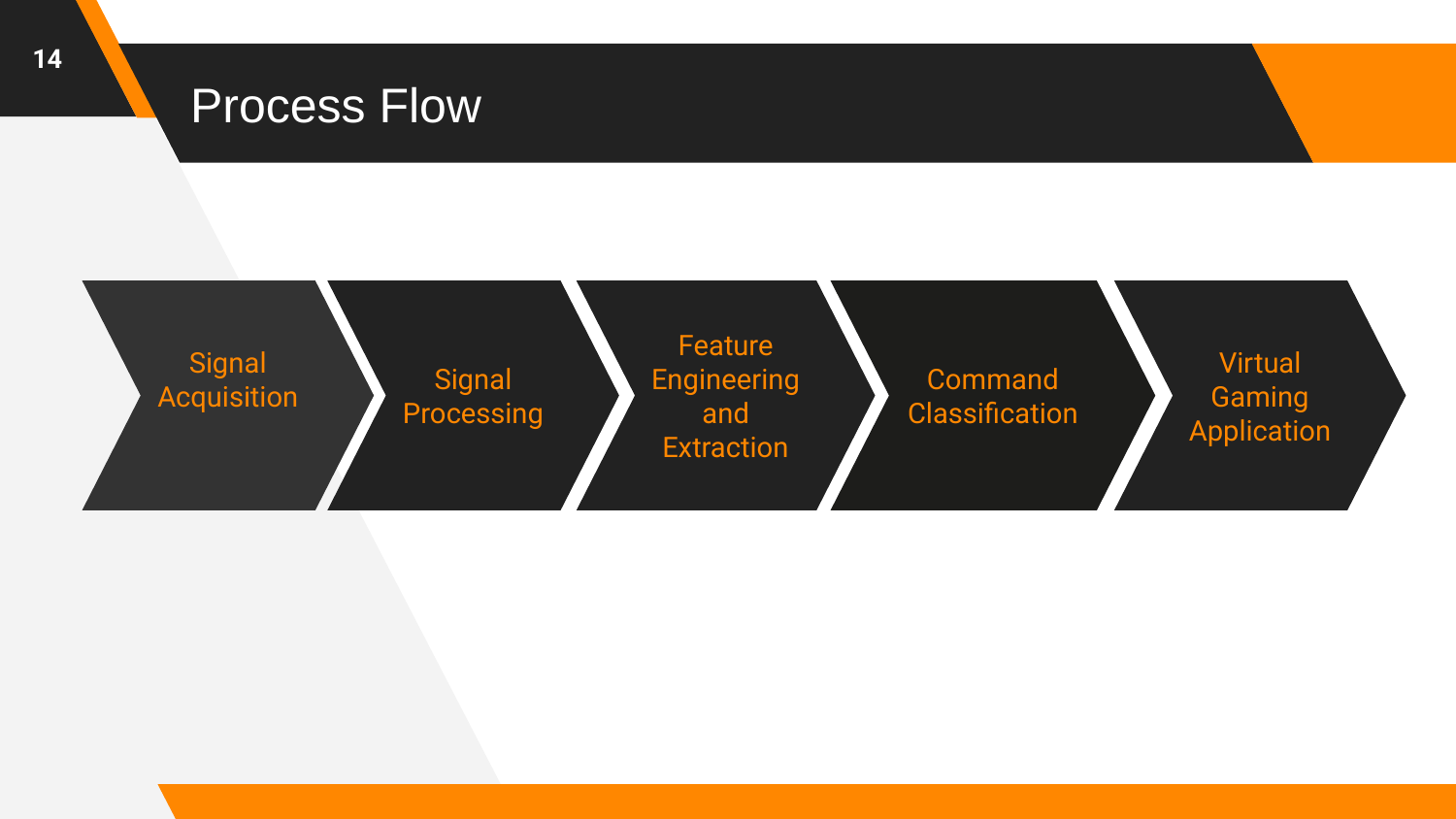

14
# Process Flow
Signal Acquisition
Signal Processing
Feature Engineering and Extraction
Command Classification
Virtual Gaming Application